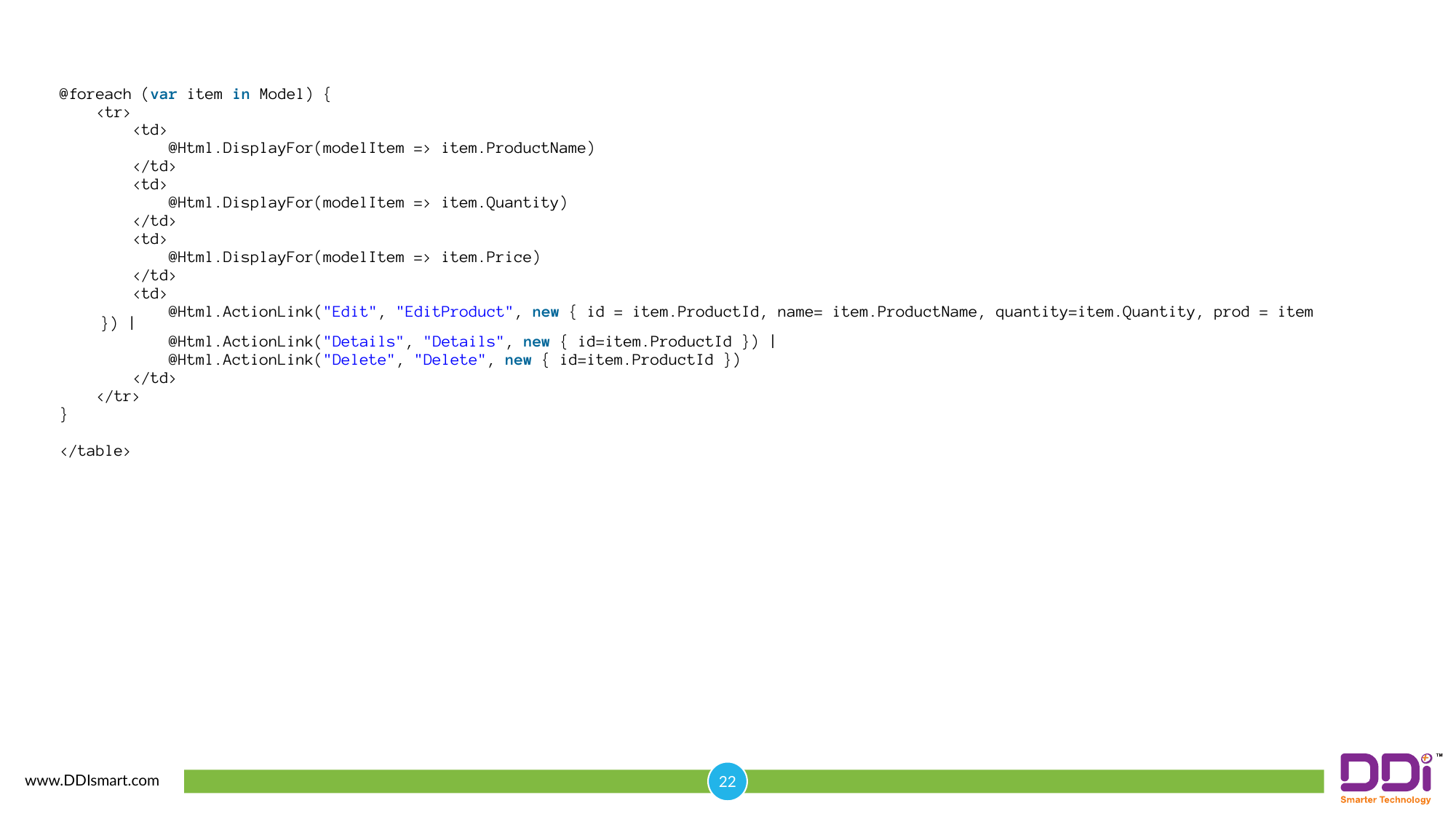

@foreach (var item in Model) {
    <tr>
        <td>
            @Html.DisplayFor(modelItem => item.ProductName)
        </td>
        <td>
            @Html.DisplayFor(modelItem => item.Quantity)
        </td>
        <td>
            @Html.DisplayFor(modelItem => item.Price)
        </td>
        <td>
            @Html.ActionLink("Edit", "EditProduct", new { id = item.ProductId, name= item.ProductName, quantity=item.Quantity, prod = item }) |
            @Html.ActionLink("Details", "Details", new { id=item.ProductId }) |
            @Html.ActionLink("Delete", "Delete", new { id=item.ProductId })
        </td>
    </tr>
}

</table>